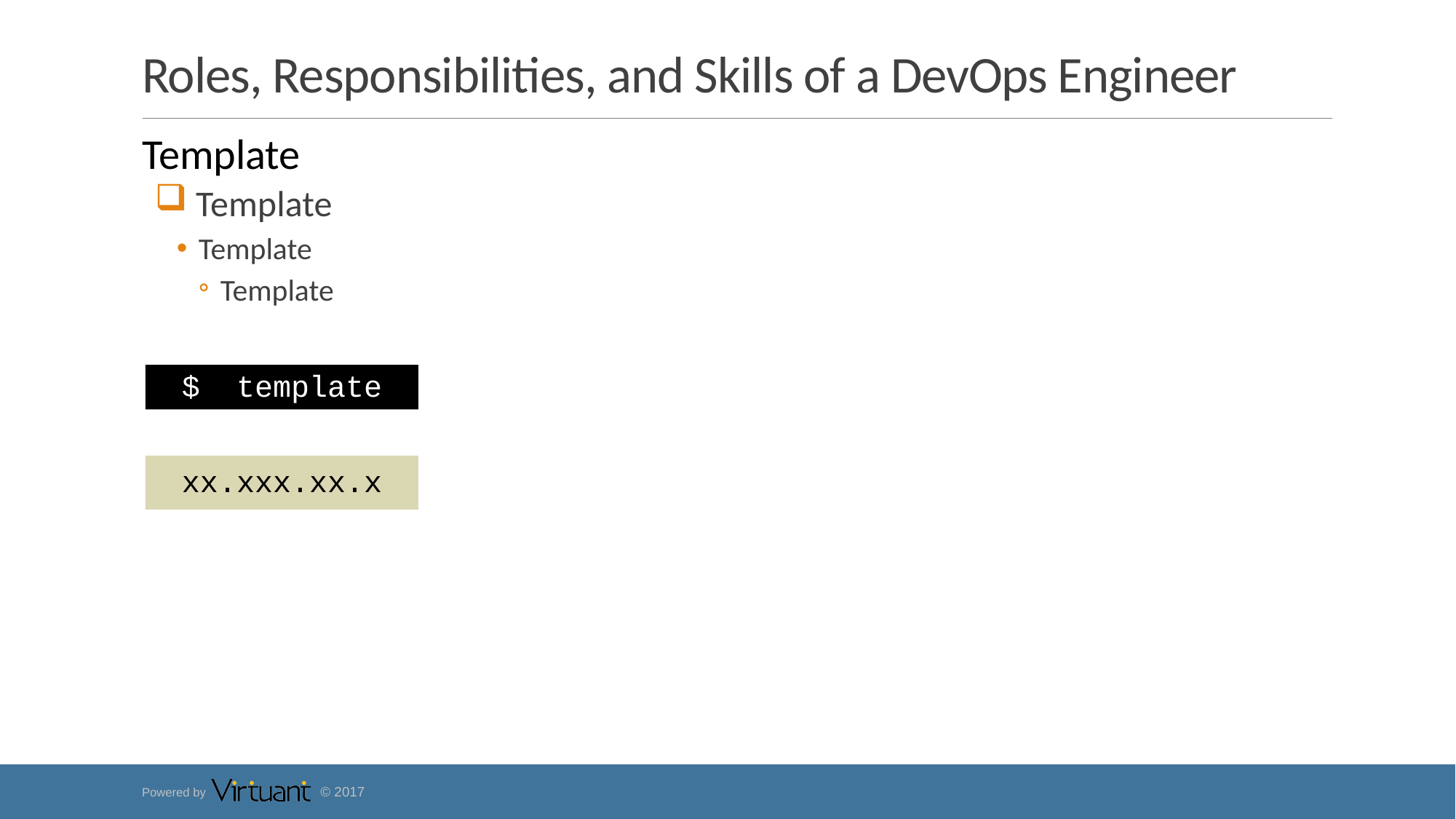

# Roles, Responsibilities, and Skills of a DevOps Engineer
Template
 Template
Template
Template

$  template
xx.xxx.xx.x